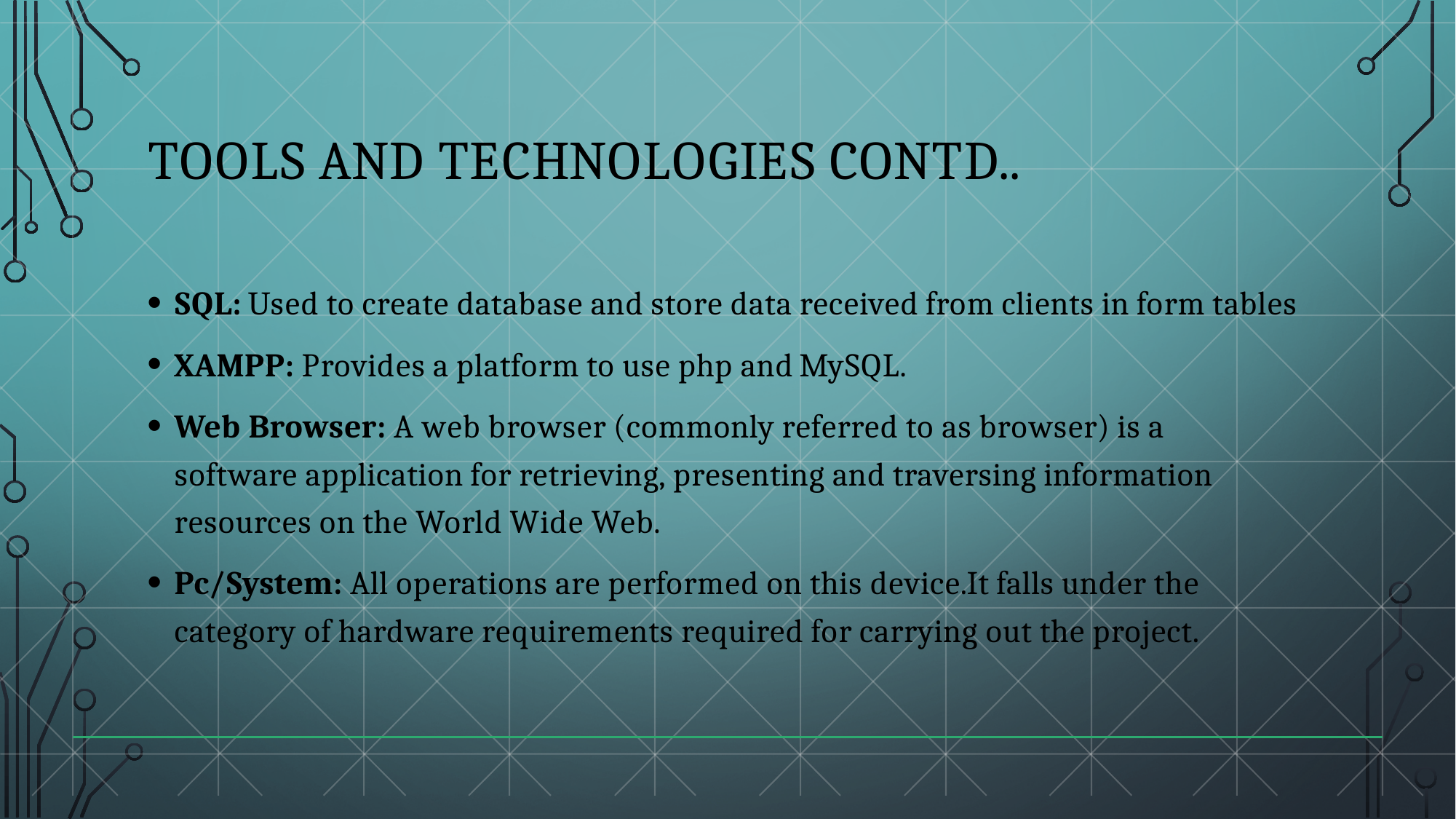

# TOOLS AND TECHNOLOGIES CONTD..
SQL: Used to create database and store data received from clients in form tables
XAMPP: Provides a platform to use php and MySQL.
Web Browser: A web browser (commonly referred to as browser) is a  software application for retrieving, presenting and traversing information resources on the World Wide Web.
Pc/System: All operations are performed on this device.It falls under the category of hardware requirements required for carrying out the project.